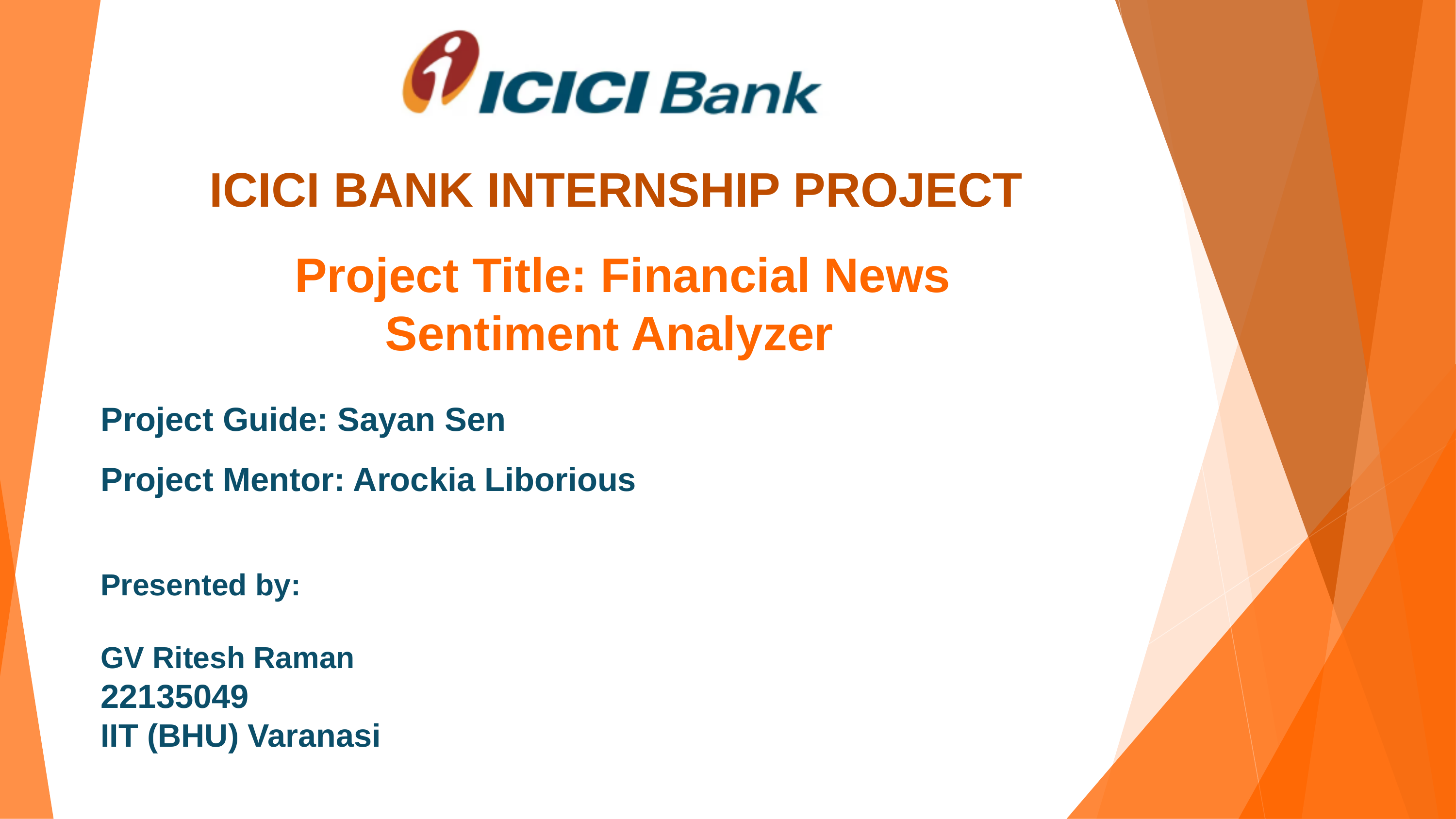

ICICI BANK INTERNSHIP PROJECT

  Project Title: Financial News Sentiment Analyzer

Project Guide: Sayan Sen
Project Mentor: Arockia Liborious

Presented by:

GV Ritesh Raman
22135049
IIT (BHU) Varanasi